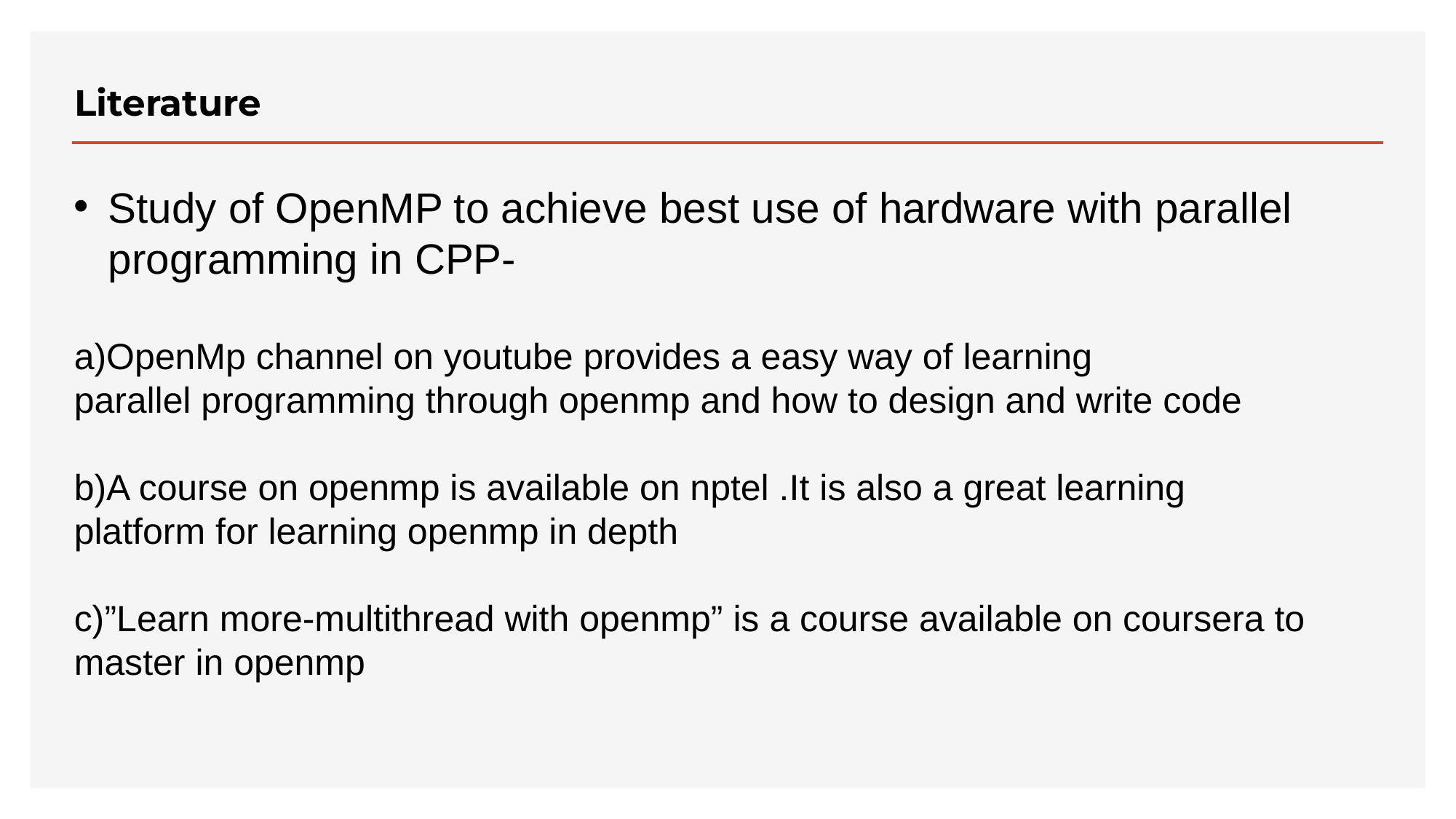

Literature

Study of OpenMP to achieve best use of hardware with parallel programming in CPP-

a)OpenMp channel on youtube provides a easy way of learning              parallel programming through openmp and how to design and write code

b)A course on openmp is available on nptel .It is also a great learning platform for learning openmp in depth

c)”Learn more-multithread with openmp” is a course available on coursera to master in openmp